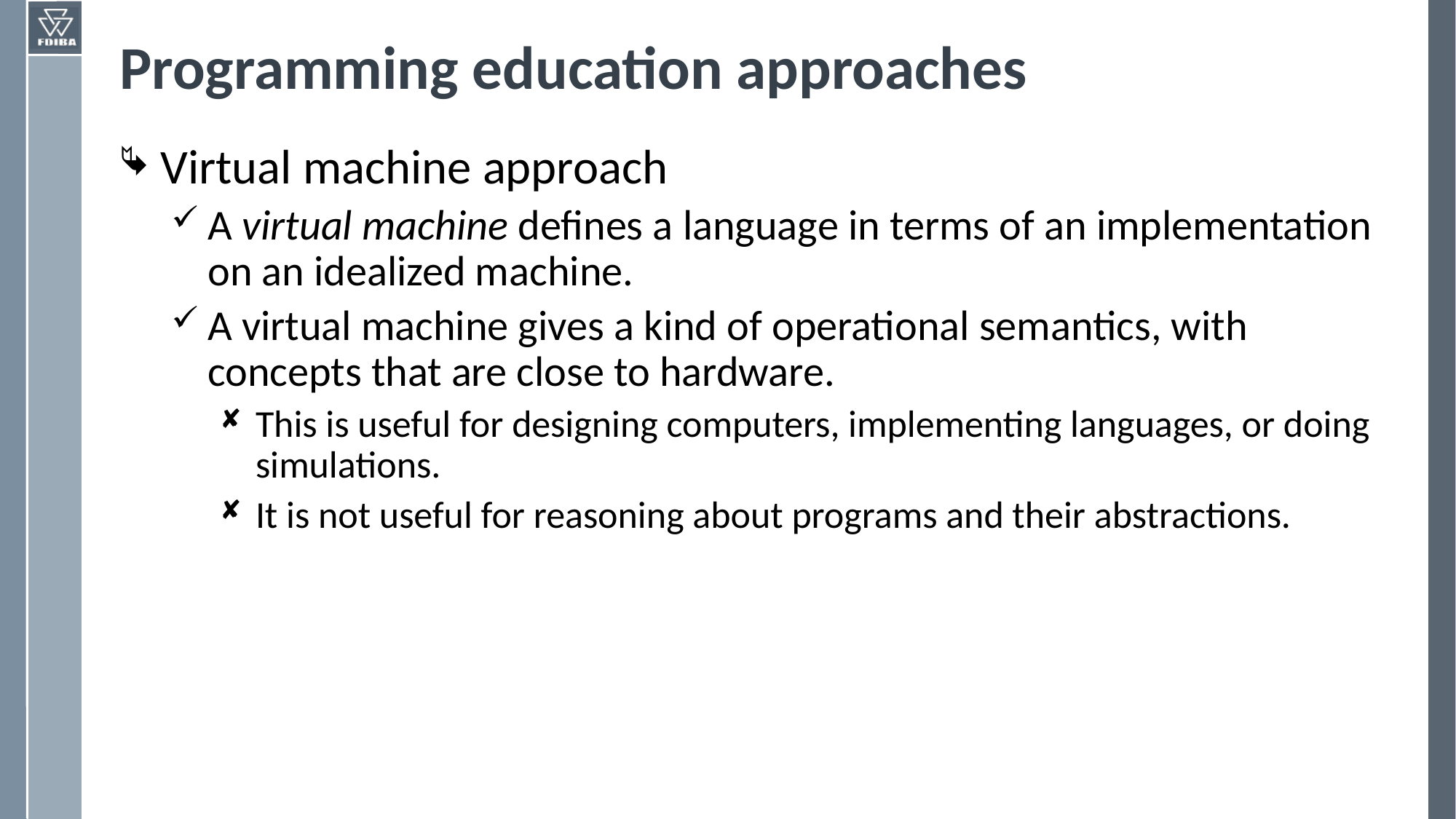

# Programming education approaches
Virtual machine approach
A virtual machine defines a language in terms of an implementation on an idealized machine.
A virtual machine gives a kind of operational semantics, with concepts that are close to hardware.
This is useful for designing computers, implementing languages, or doing simulations.
It is not useful for reasoning about programs and their abstractions.